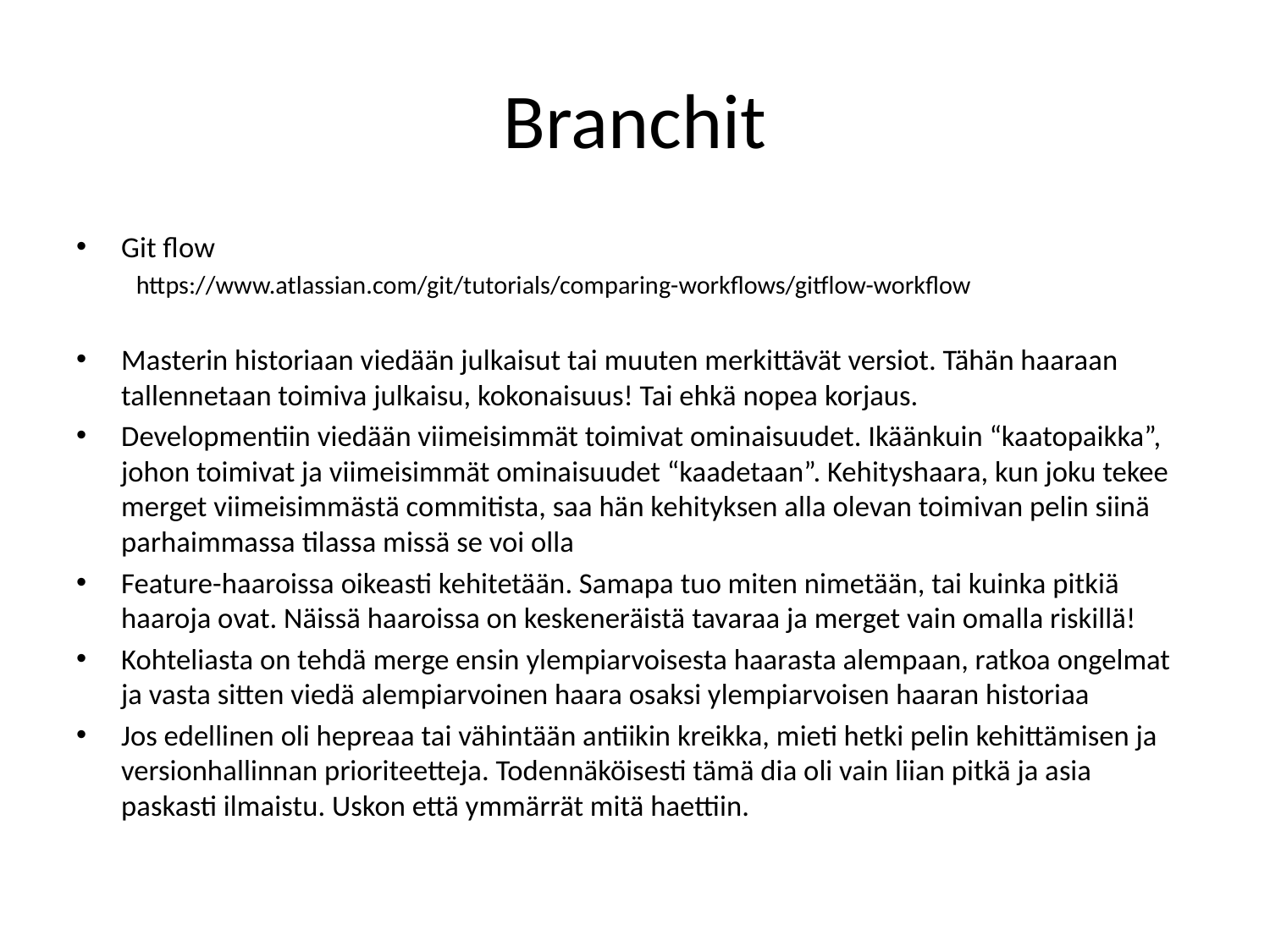

# Branchit
Git flow
https://www.atlassian.com/git/tutorials/comparing-workflows/gitflow-workflow

Masterin historiaan viedään julkaisut tai muuten merkittävät versiot. Tähän haaraan tallennetaan toimiva julkaisu, kokonaisuus! Tai ehkä nopea korjaus.
Developmentiin viedään viimeisimmät toimivat ominaisuudet. Ikäänkuin “kaatopaikka”, johon toimivat ja viimeisimmät ominaisuudet “kaadetaan”. Kehityshaara, kun joku tekee merget viimeisimmästä commitista, saa hän kehityksen alla olevan toimivan pelin siinä parhaimmassa tilassa missä se voi olla
Feature-haaroissa oikeasti kehitetään. Samapa tuo miten nimetään, tai kuinka pitkiä haaroja ovat. Näissä haaroissa on keskeneräistä tavaraa ja merget vain omalla riskillä!
Kohteliasta on tehdä merge ensin ylempiarvoisesta haarasta alempaan, ratkoa ongelmat ja vasta sitten viedä alempiarvoinen haara osaksi ylempiarvoisen haaran historiaa
Jos edellinen oli hepreaa tai vähintään antiikin kreikka, mieti hetki pelin kehittämisen ja versionhallinnan prioriteetteja. Todennäköisesti tämä dia oli vain liian pitkä ja asia paskasti ilmaistu. Uskon että ymmärrät mitä haettiin.